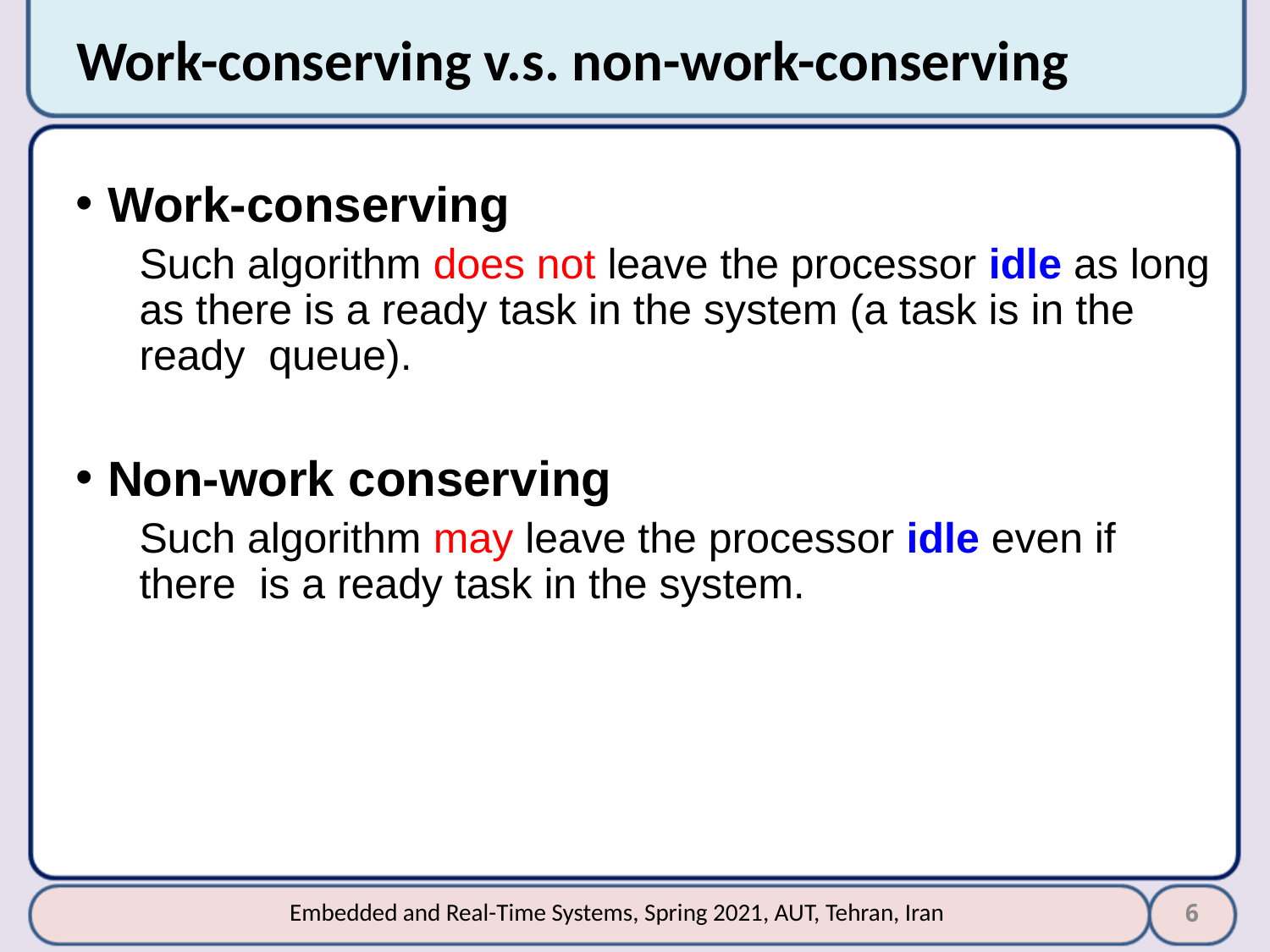

# Work-conserving v.s. non-work-conserving
Work-conserving
Such algorithm does not leave the processor idle as long  as there is a ready task in the system (a task is in the ready  queue).

Non-work conserving
Such algorithm may leave the processor idle even if there  is a ready task in the system.
6
Embedded and Real-Time Systems, Spring 2021, AUT, Tehran, Iran